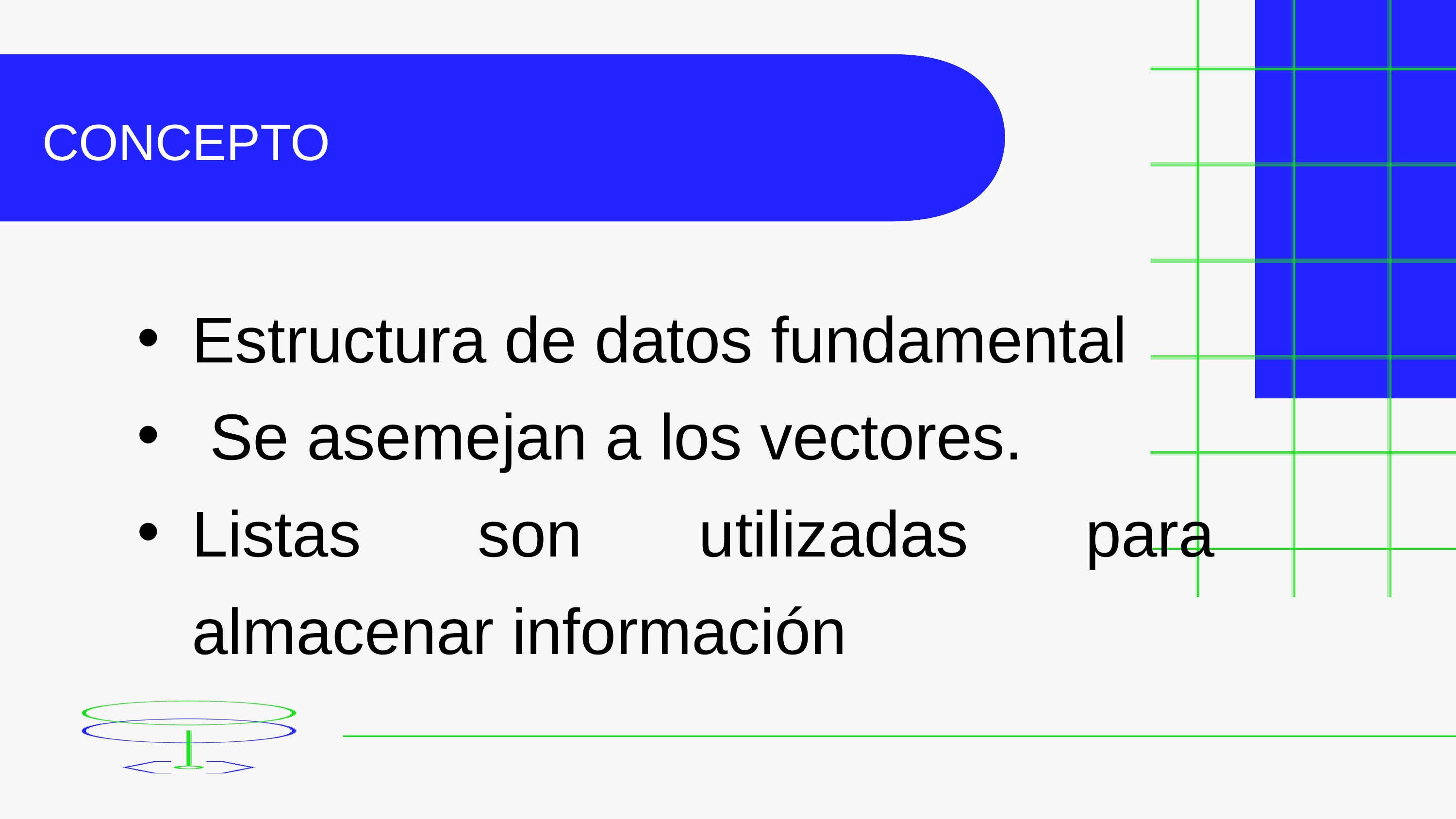

CONCEPTO
Estructura de datos fundamental
 Se asemejan a los vectores.
Listas son utilizadas para almacenar información